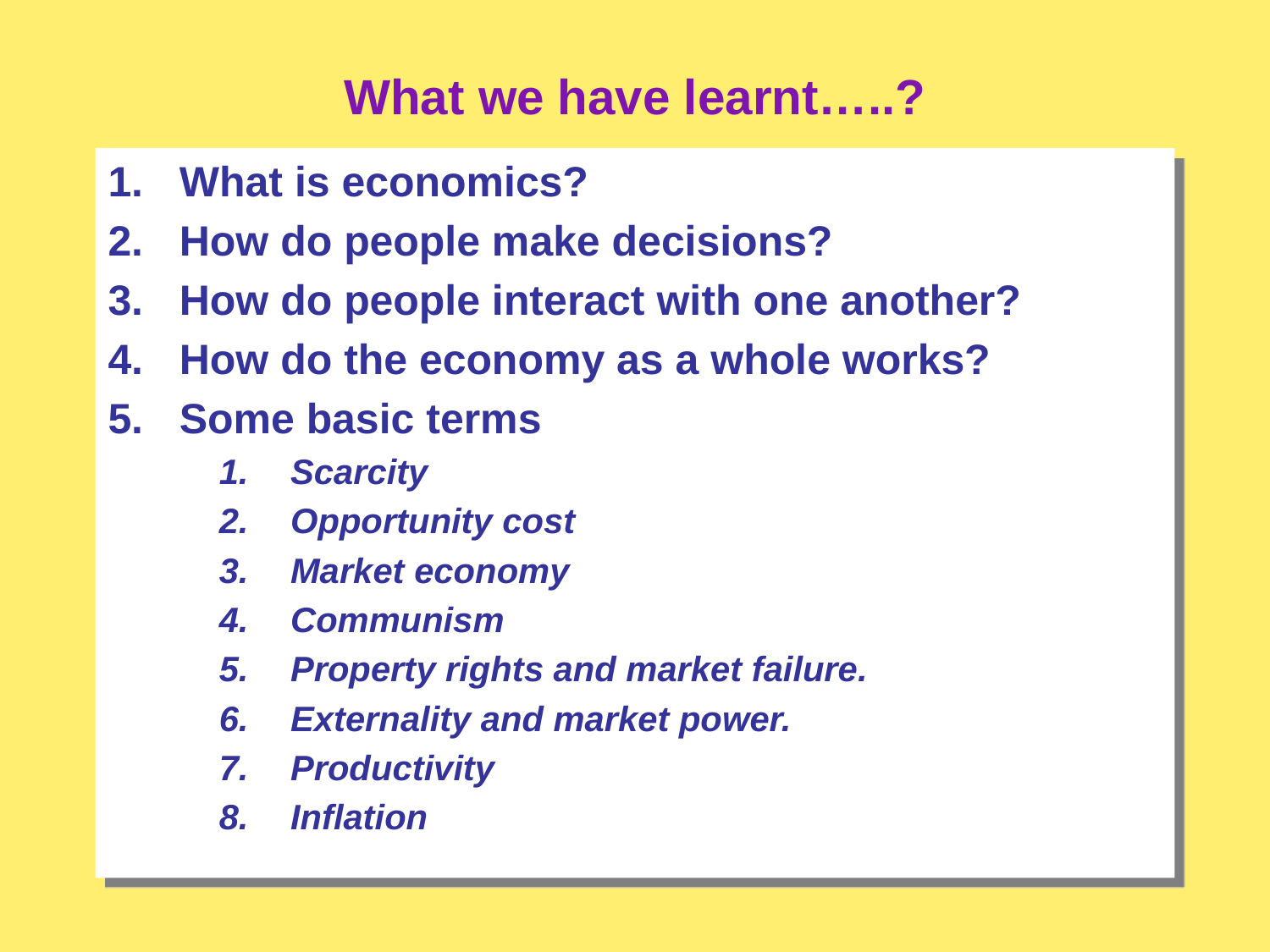

# What we have learnt…..?
What is economics?
How do people make decisions?
How do people interact with one another?
How do the economy as a whole works?
Some basic terms
Scarcity
Opportunity cost
Market economy
Communism
Property rights and market failure.
Externality and market power.
Productivity
Inflation